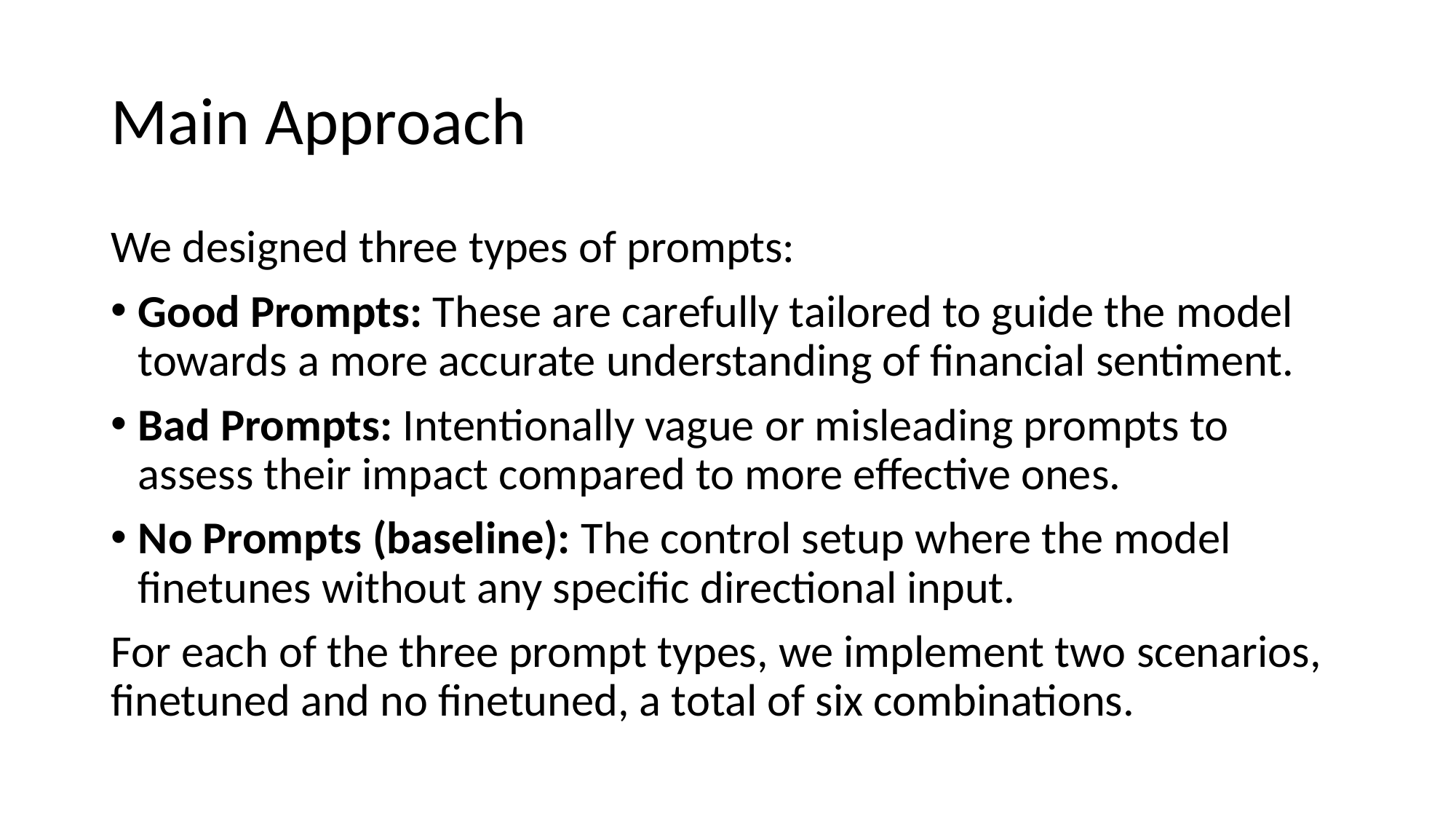

# Main Approach
We designed three types of prompts:
Good Prompts: These are carefully tailored to guide the model towards a more accurate understanding of financial sentiment.
Bad Prompts: Intentionally vague or misleading prompts to assess their impact compared to more effective ones.
No Prompts (baseline): The control setup where the model finetunes without any specific directional input.
For each of the three prompt types, we implement two scenarios, finetuned and no finetuned, a total of six combinations.